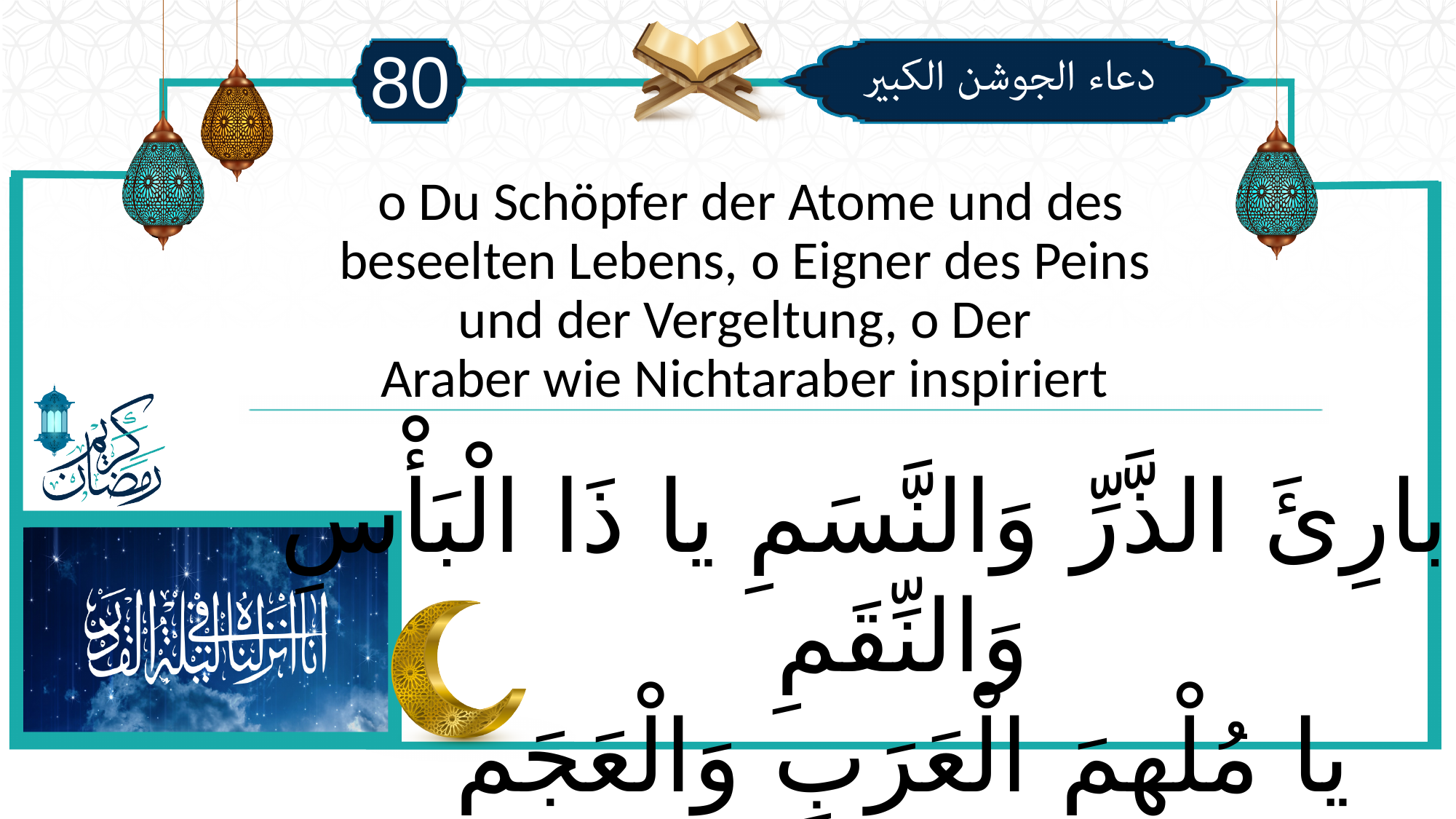

80
 o Du Schöpfer der Atome und des
beseelten Lebens, o Eigner des Peins
und der Vergeltung, o Der
Araber wie Nichtaraber inspiriert
يا بارِئَ الذَّرِّ وَالنَّسَمِ يا ذَا الْبَأْسِ وَالنِّقَمِ
يا مُلْهِمَ الْعَرَبِ وَالْعَجَمِ